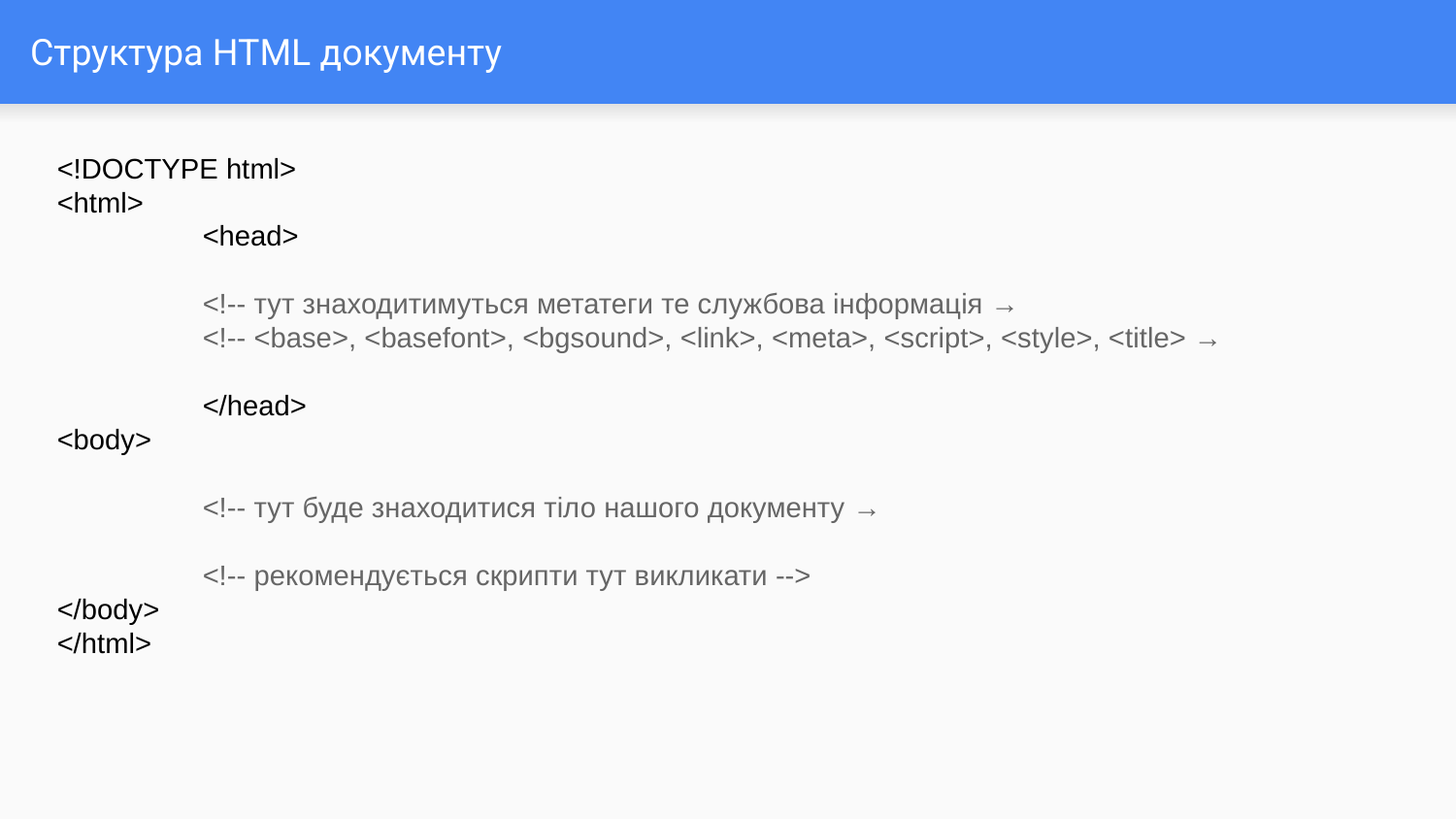

# Структура HTML документу
<!DOCTYPE html>
<html>
	<head>

	<!-- тут знаходитимуться метатеги те службова інформація →
	<!-- <base>, <basefont>, <bgsound>, <link>, <meta>, <script>, <style>, <title> →

	</head>
<body>

	<!-- тут буде знаходитися тіло нашого документу →

	<!-- рекомендується скрипти тут викликати -->
</body>
</html>